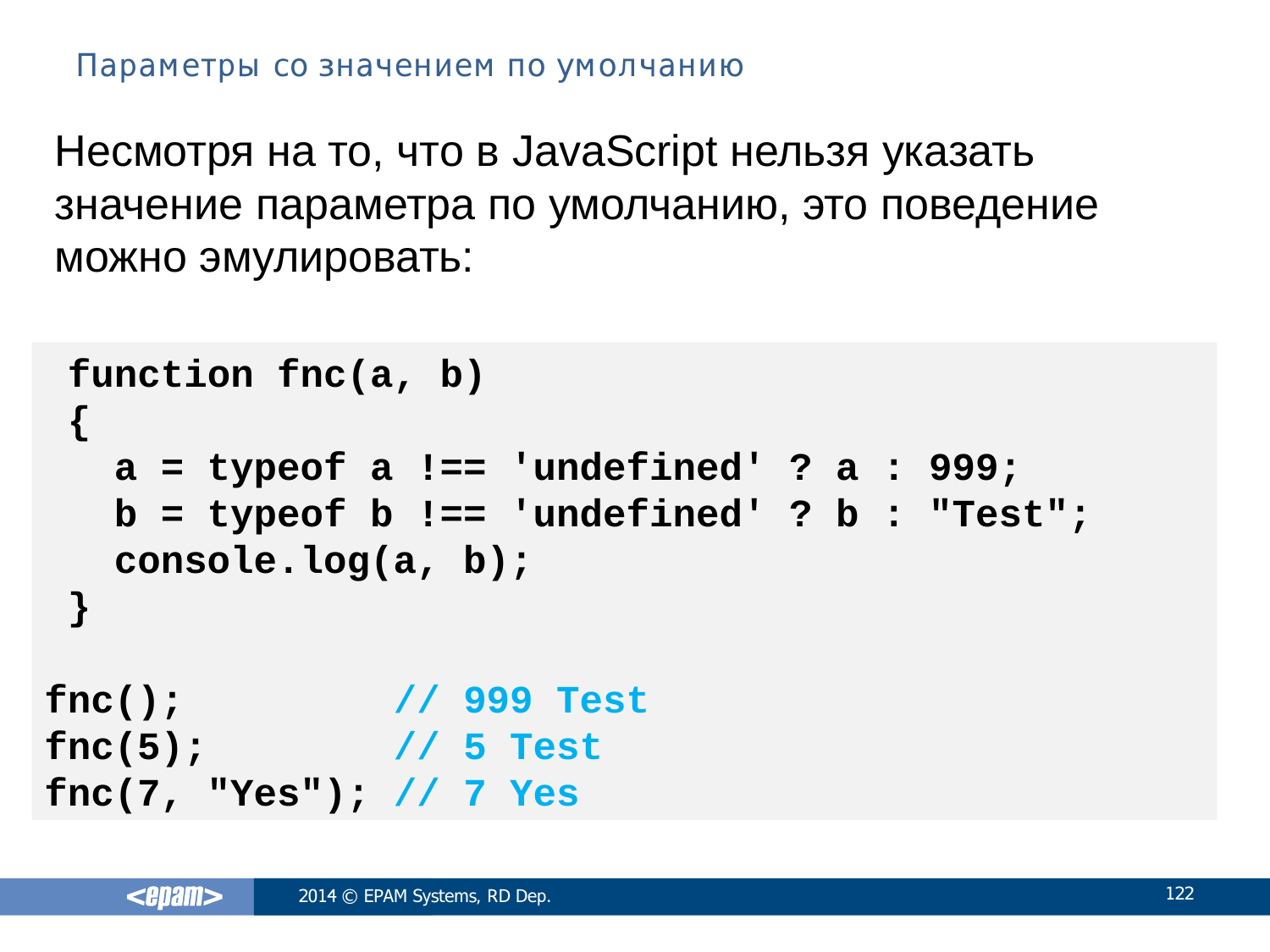

# Параметры со значением по умолчанию
Несмотря на то, что в JavaScript нельзя указать значение параметра по умолчанию, это поведение можно эмулировать:
 function fnc(a, b)
 {
   a = typeof a !== 'undefined' ? a : 999;
   b = typeof b !== 'undefined' ? b : "Test";
   console.log(a, b);
 }

fnc();         // 999 Test
fnc(5);        // 5 Test
fnc(7, "Yes"); // 7 Yes
122
2014 © EPAM Systems, RD Dep.